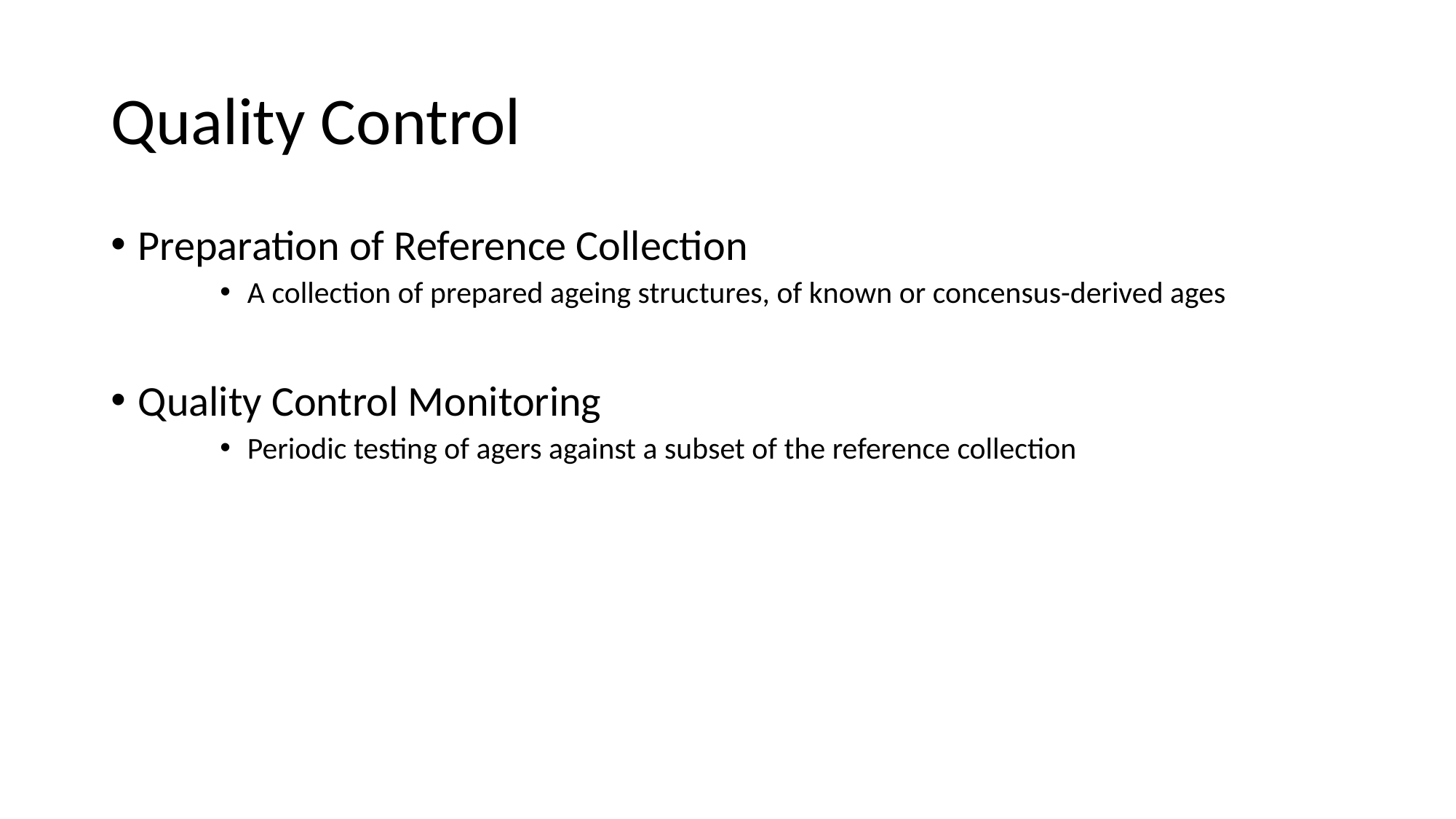

# Quality Control
Preparation of Reference Collection
A collection of prepared ageing structures, of known or concensus-derived ages

Quality Control Monitoring
Periodic testing of agers against a subset of the reference collection